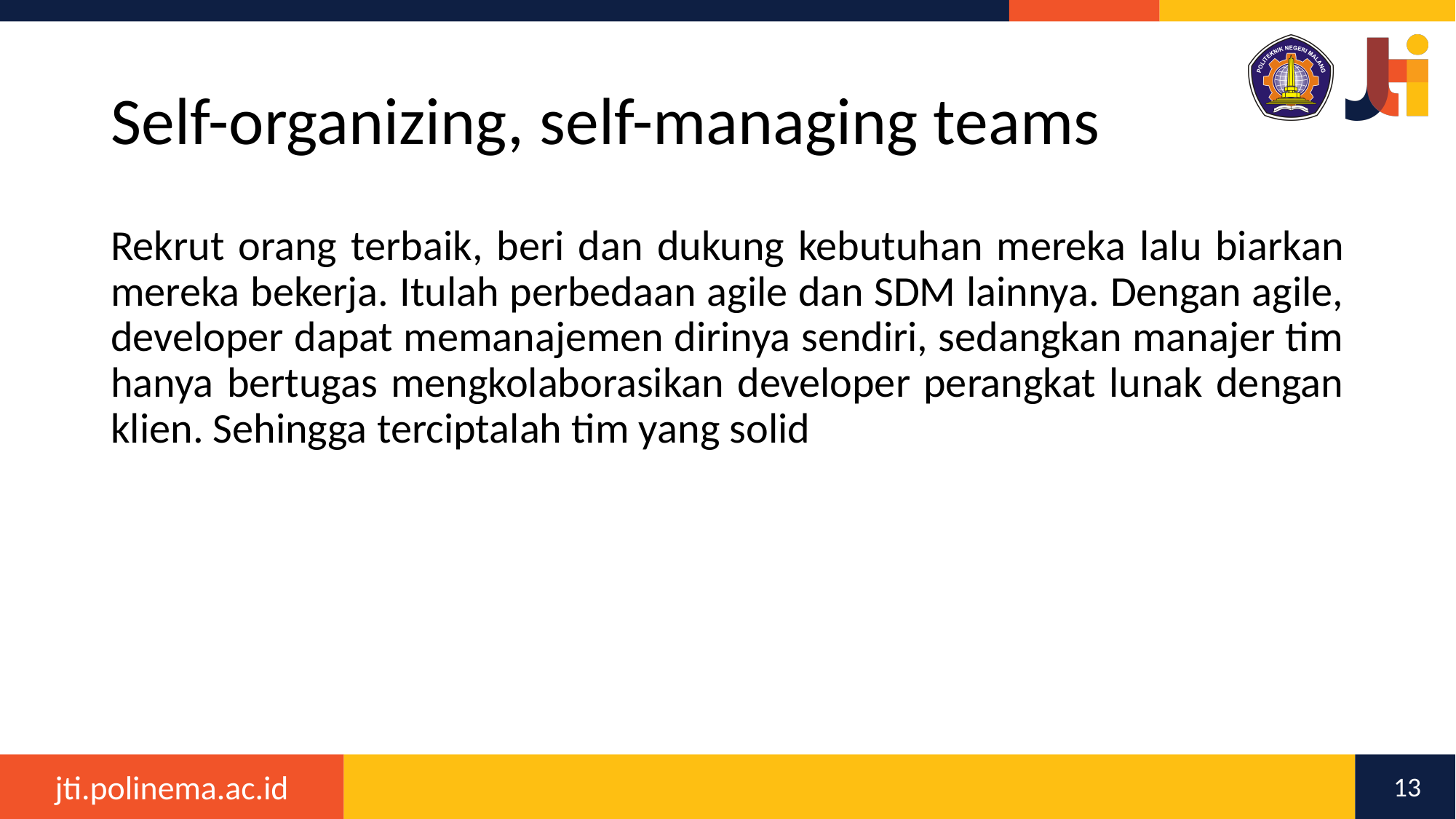

# Self-organizing, self-managing teams
Rekrut orang terbaik, beri dan dukung kebutuhan mereka lalu biarkan mereka bekerja. Itulah perbedaan agile dan SDM lainnya. Dengan agile, developer dapat memanajemen dirinya sendiri, sedangkan manajer tim hanya bertugas mengkolaborasikan developer perangkat lunak dengan klien. Sehingga terciptalah tim yang solid

13